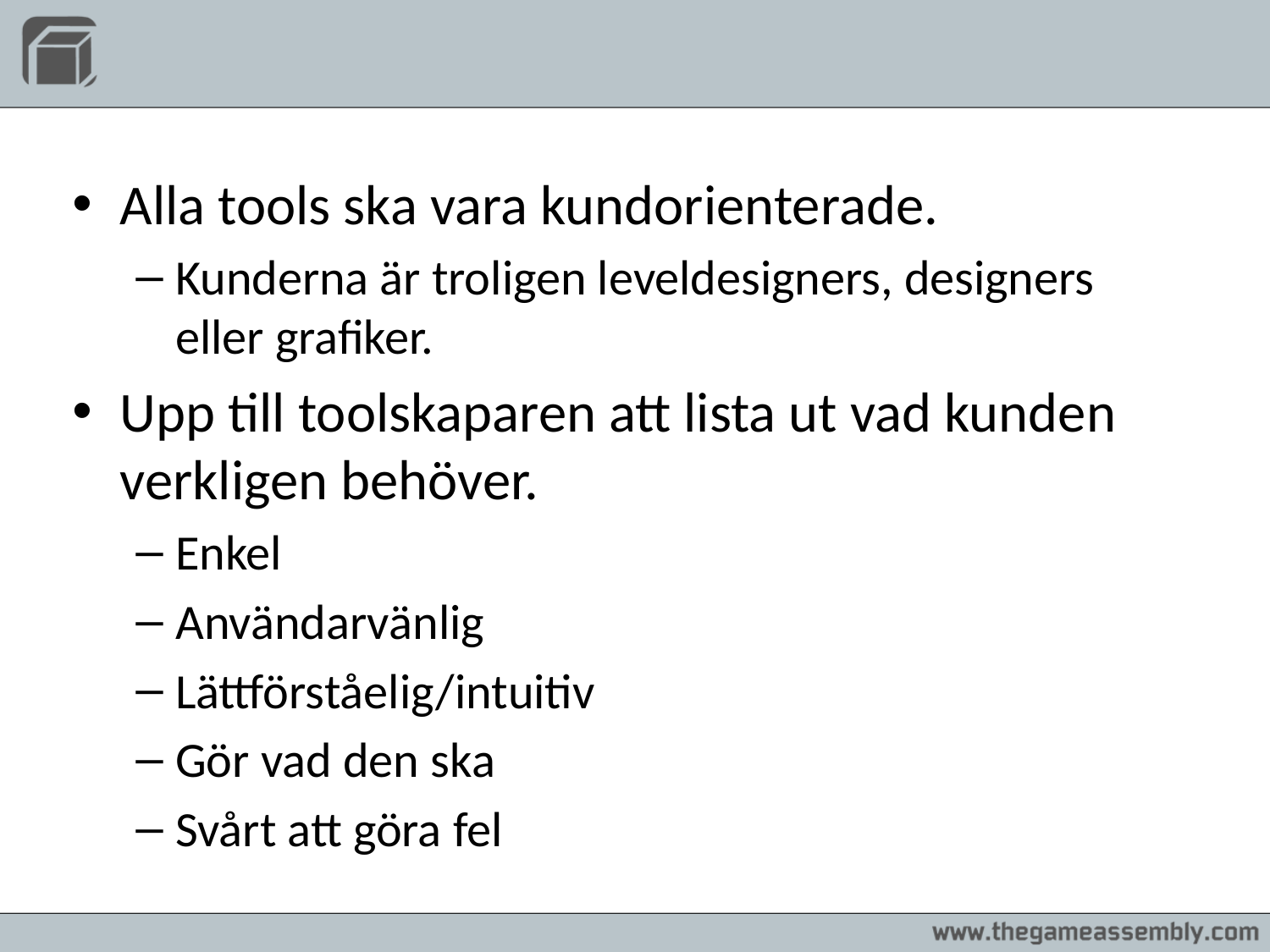

#
Alla tools ska vara kundorienterade.
Kunderna är troligen leveldesigners, designers eller grafiker.
Upp till toolskaparen att lista ut vad kunden verkligen behöver.
Enkel
Användarvänlig
Lättförståelig/intuitiv
Gör vad den ska
Svårt att göra fel